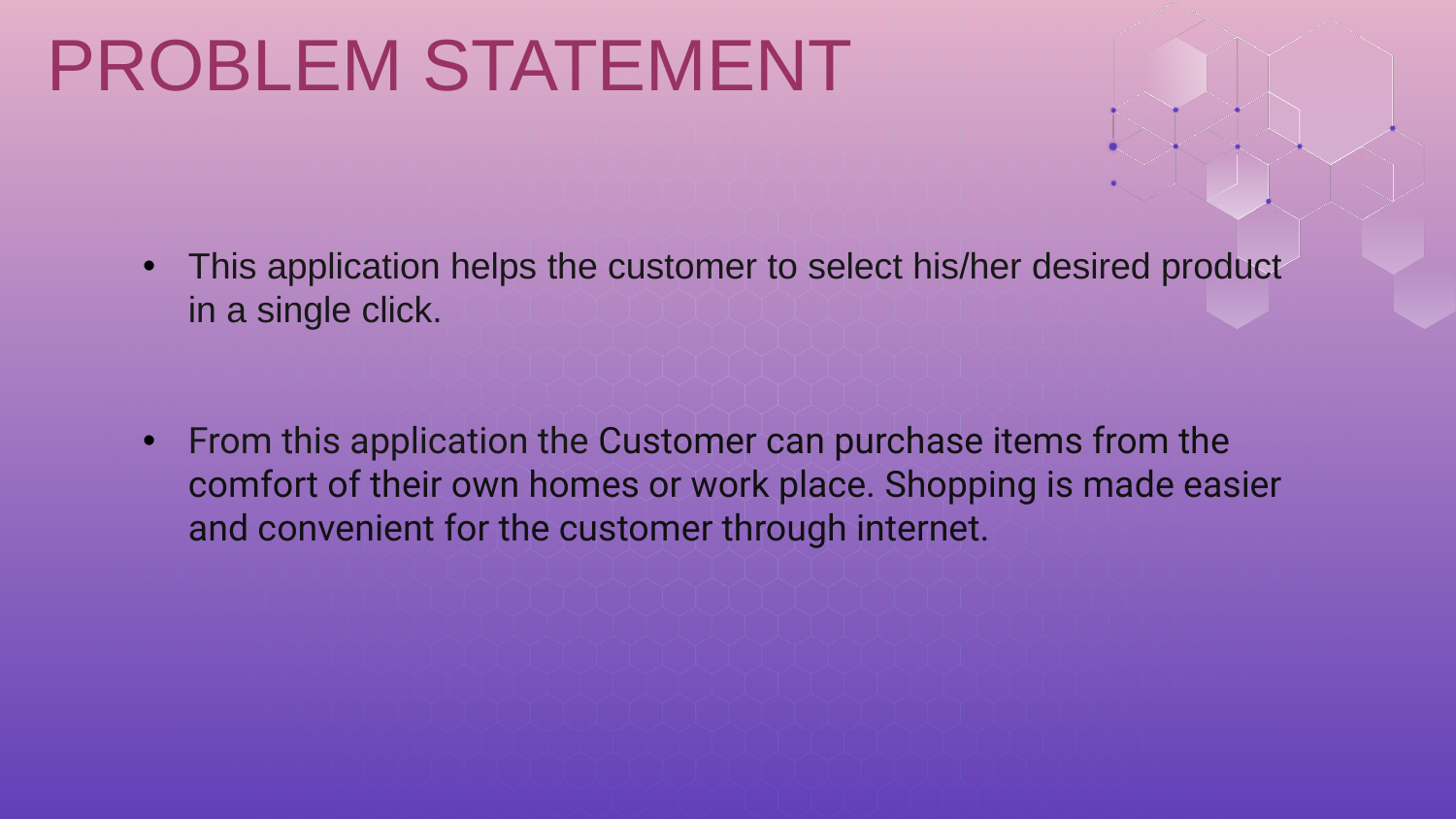

# PROBLEM STATEMENT
This application helps the customer to select his/her desired product in a single click.

From this application the Customer can purchase items from the comfort of their own homes or work place. Shopping is made easier and convenient for the customer through internet.